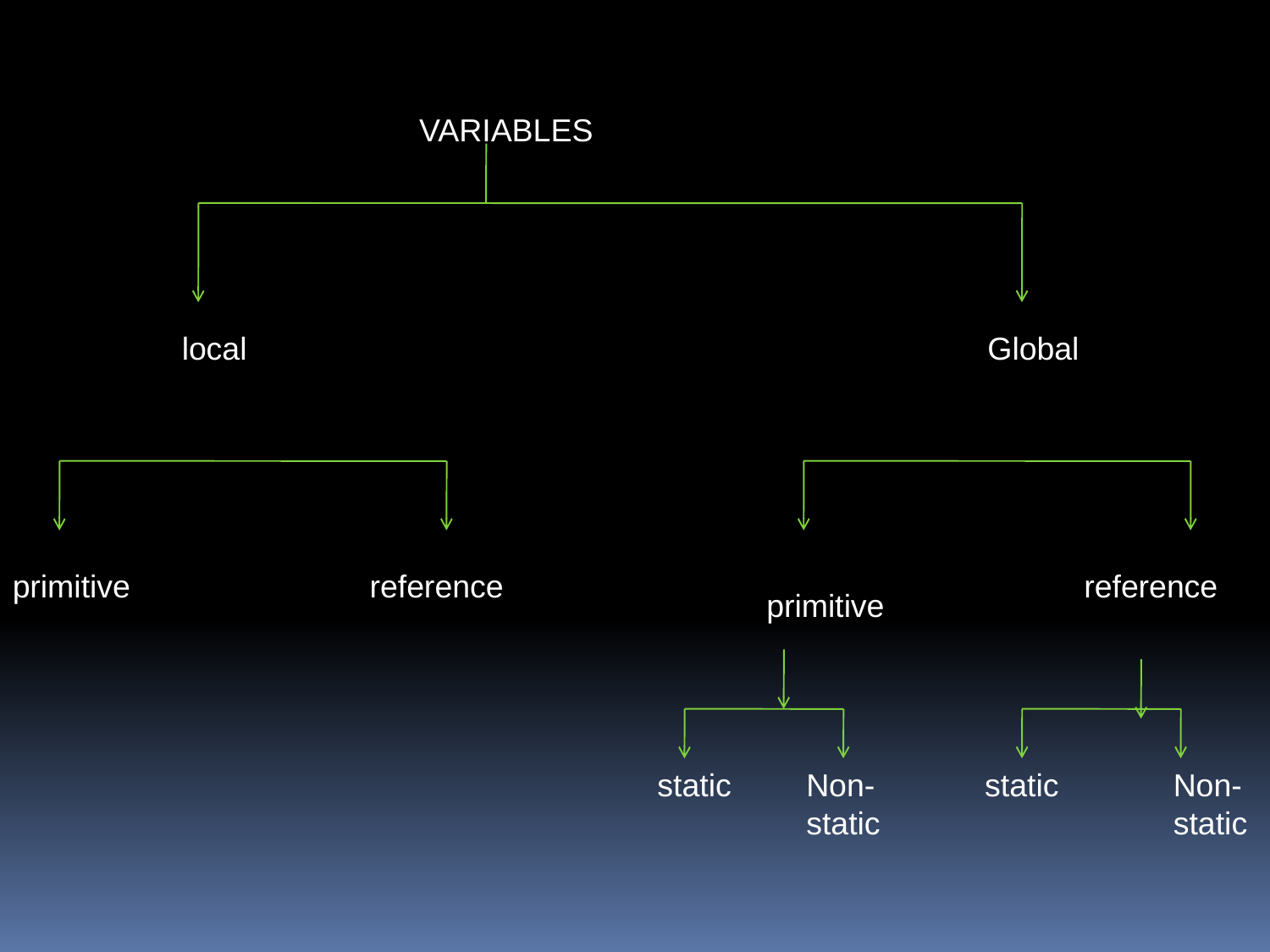

VARIABLES
         local
       Global
primitive
reference
reference
primitive
static
Non-static
static
Non-static